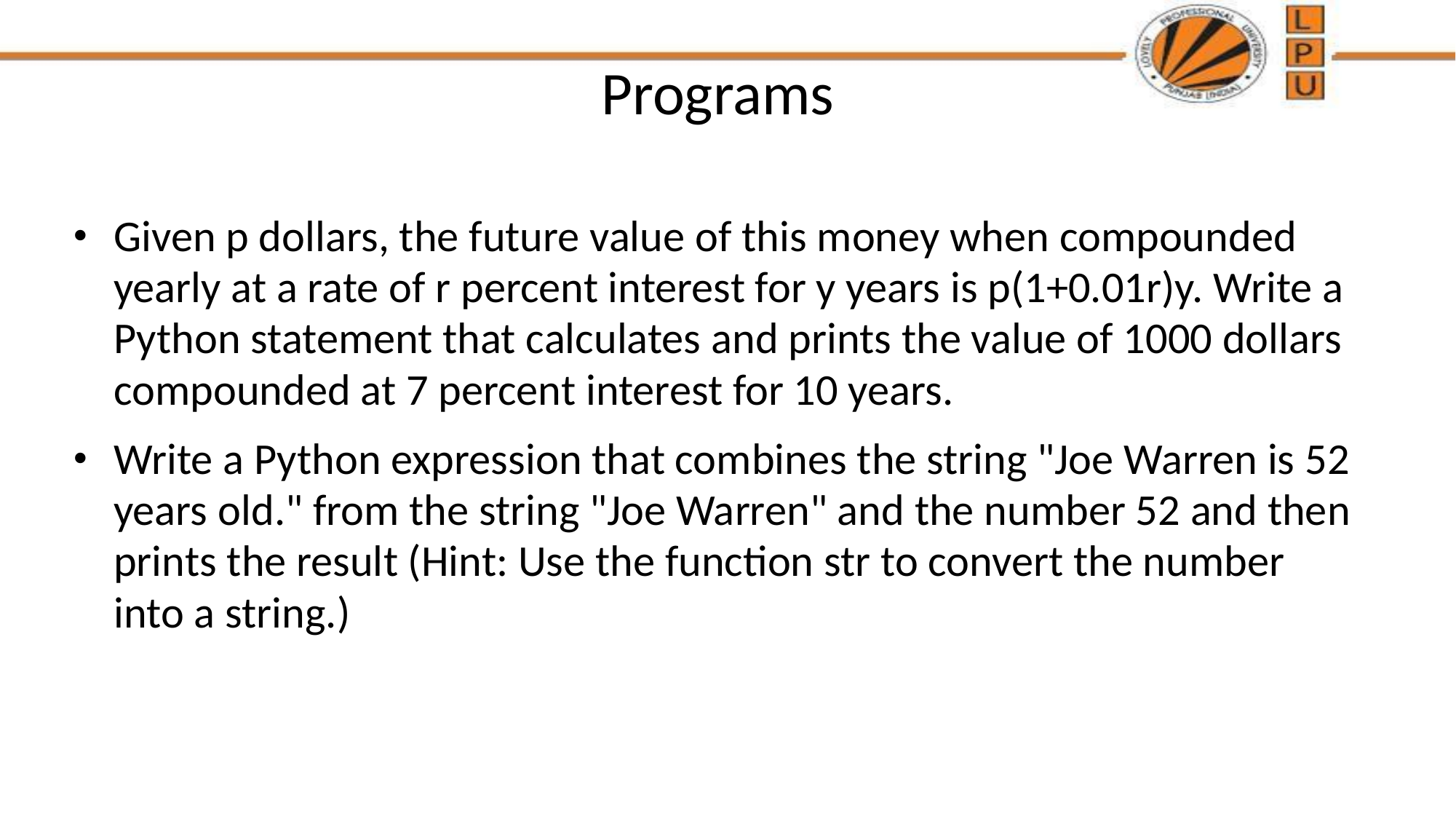

# Programs
Given p dollars, the future value of this money when compounded yearly at a rate of r percent interest for y years is p(1+0.01r)y. Write a Python statement that calculates and prints the value of 1000 dollars compounded at 7 percent interest for 10 years.
Write a Python expression that combines the string "Joe Warren is 52 years old." from the string "Joe Warren" and the number 52 and then prints the result (Hint: Use the function str to convert the number into a string.)